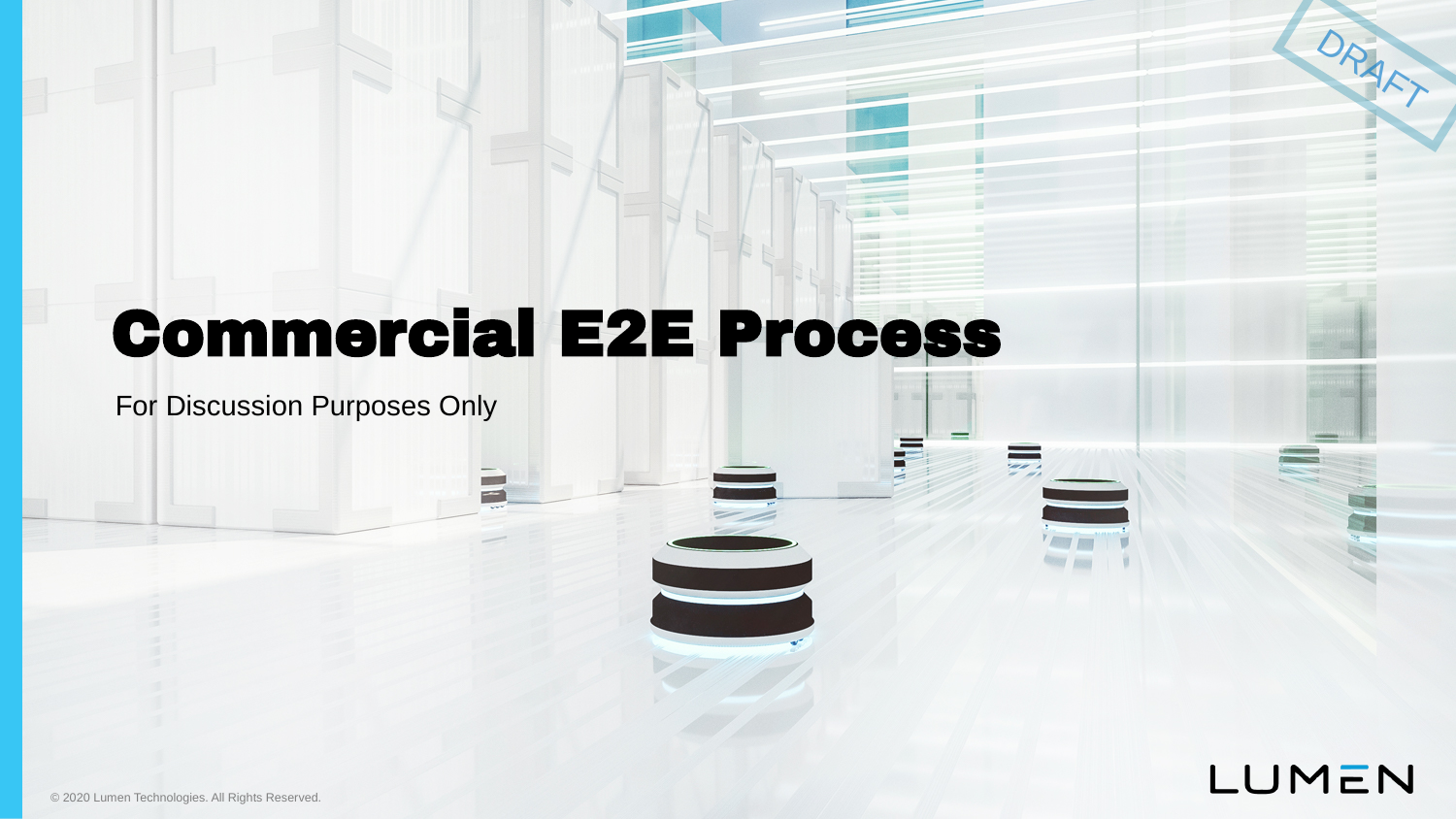

# Commercial E2E Process
For Discussion Purposes Only